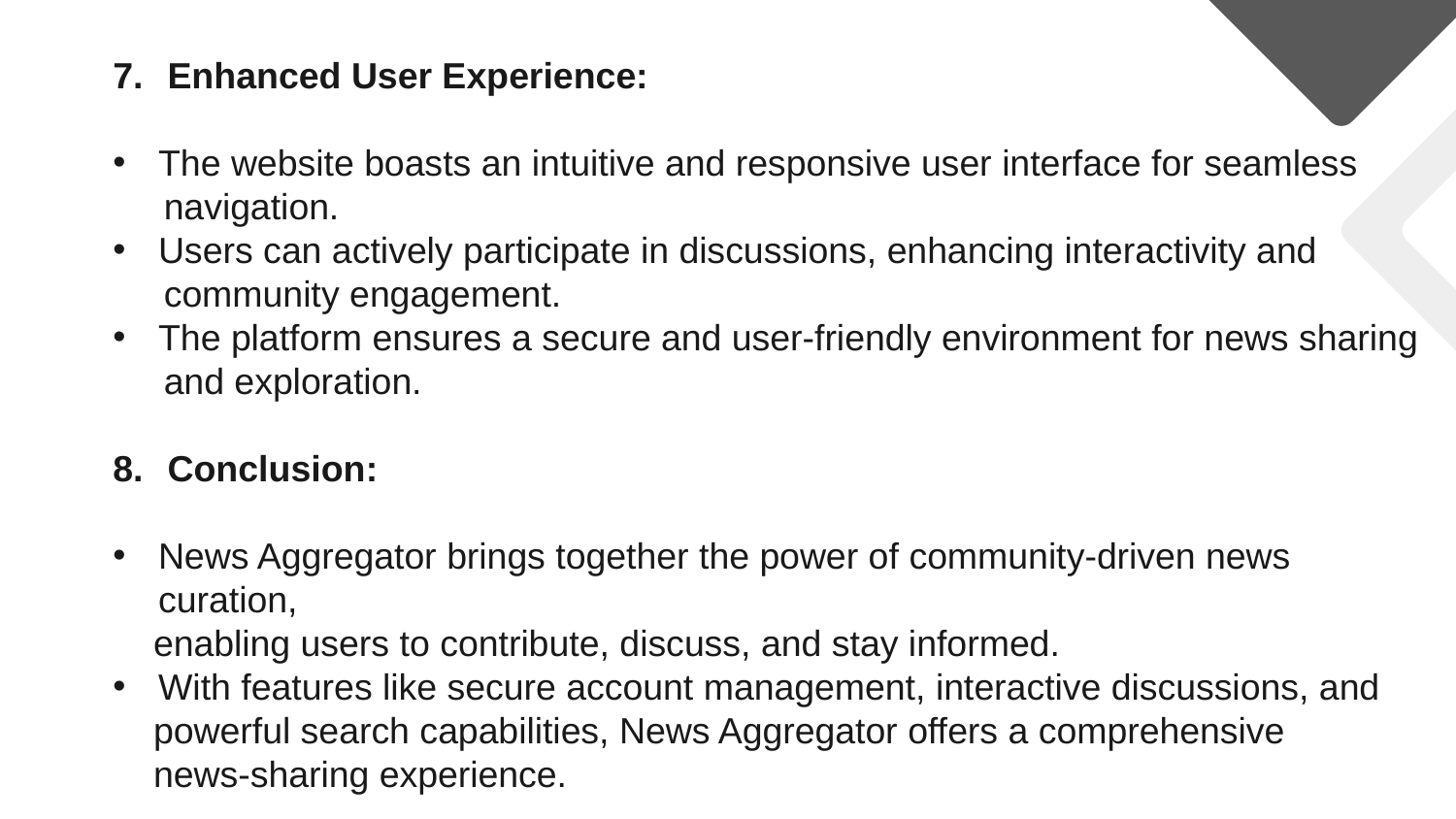

Enhanced User Experience:

The website boasts an intuitive and responsive user interface for seamless
     navigation.
Users can actively participate in discussions, enhancing interactivity and
     community engagement.
The platform ensures a secure and user-friendly environment for news sharing
     and exploration.

Conclusion:

News Aggregator brings together the power of community-driven news curation,
    enabling users to contribute, discuss, and stay informed.
With features like secure account management, interactive discussions, and
    powerful search capabilities, News Aggregator offers a comprehensive
    news-sharing experience.